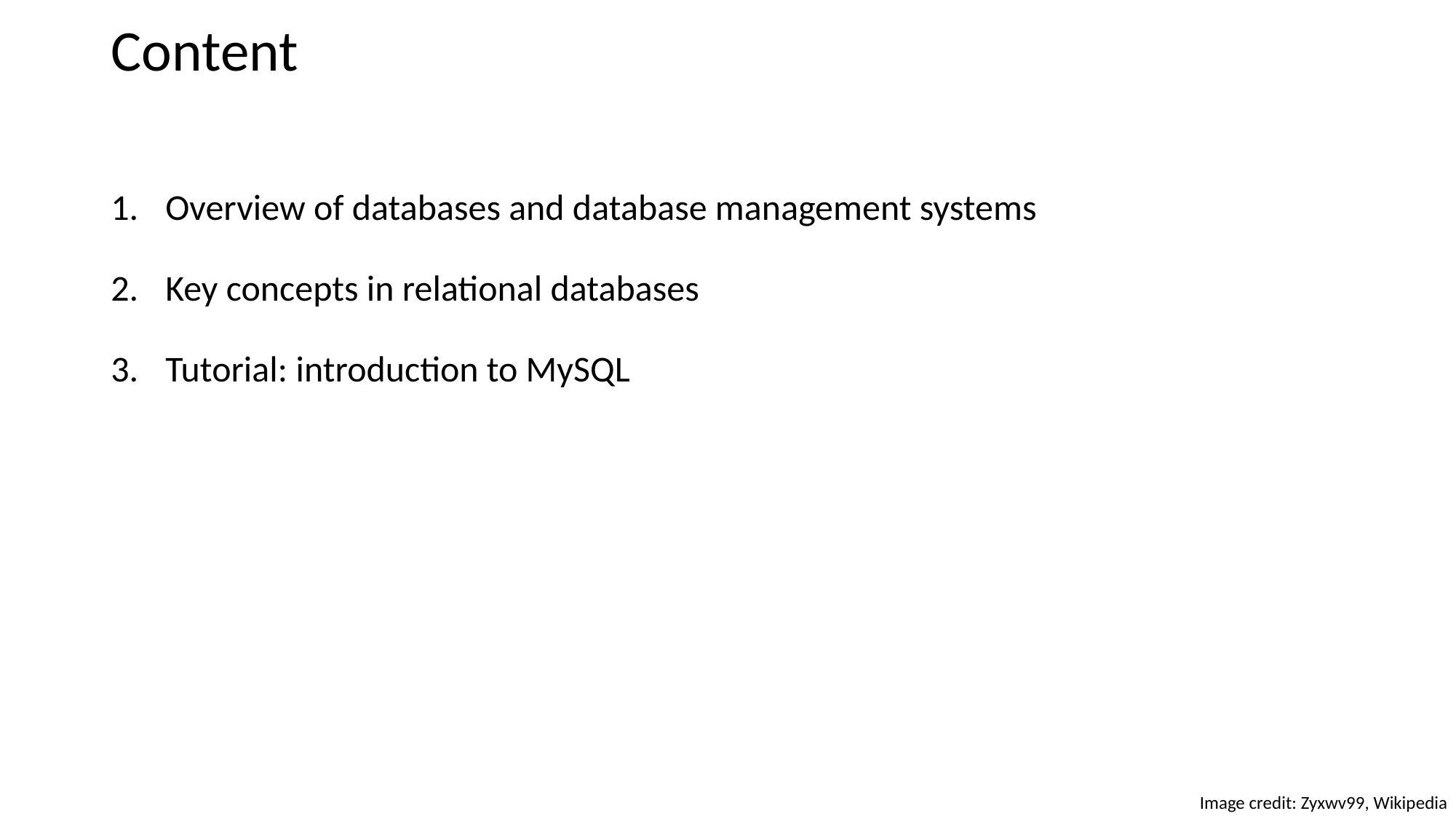

# Content
Overview of databases and database management systems
Key concepts in relational databases
Tutorial: introduction to MySQL
Image credit: Zyxwv99, Wikipedia